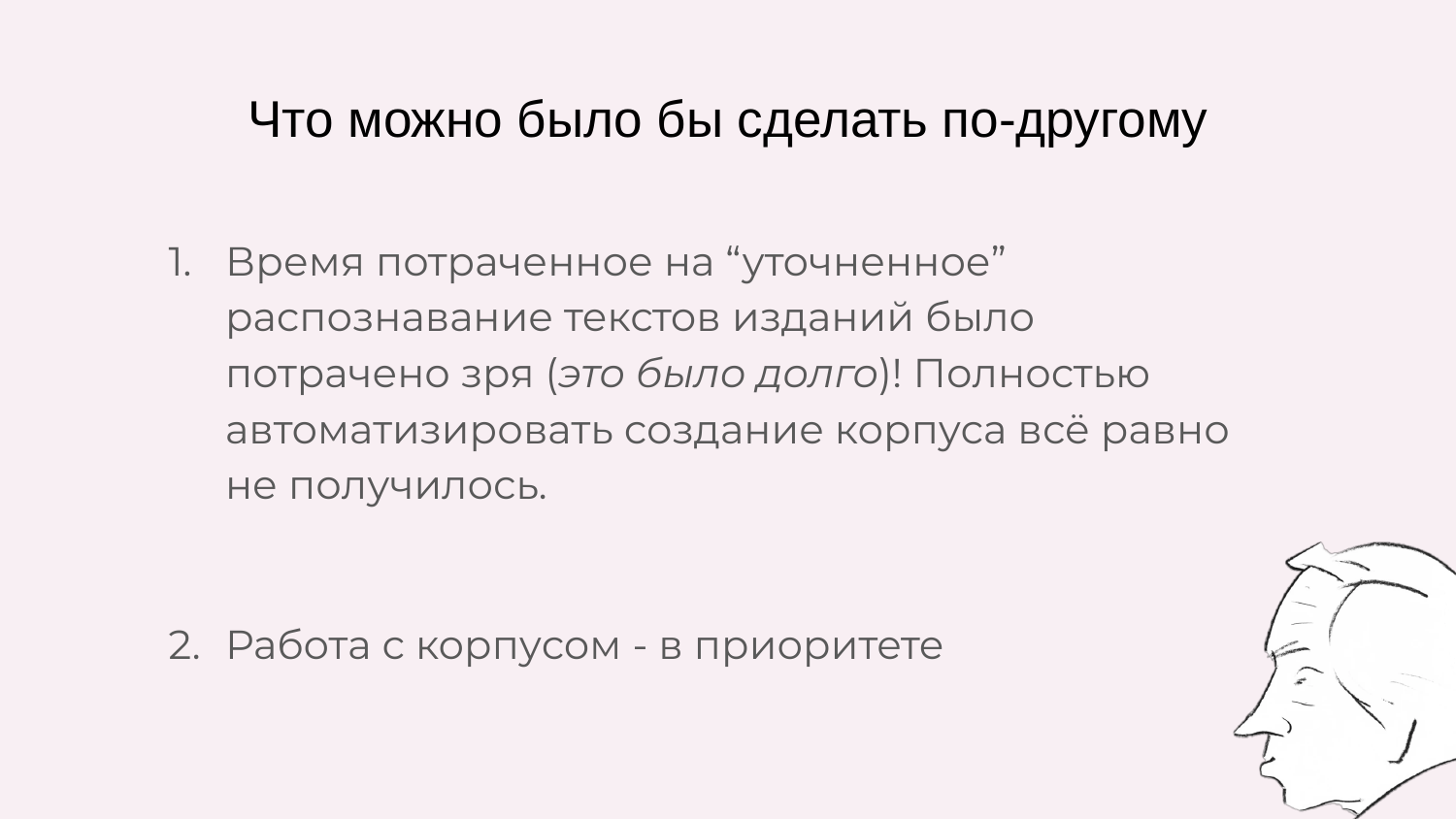

# Что можно было бы сделать по-другому
Время потраченное на “уточненное” распознавание текстов изданий было потрачено зря (это было долго)! Полностью автоматизировать создание корпуса всё равно не получилось.

Работа с корпусом - в приоритете